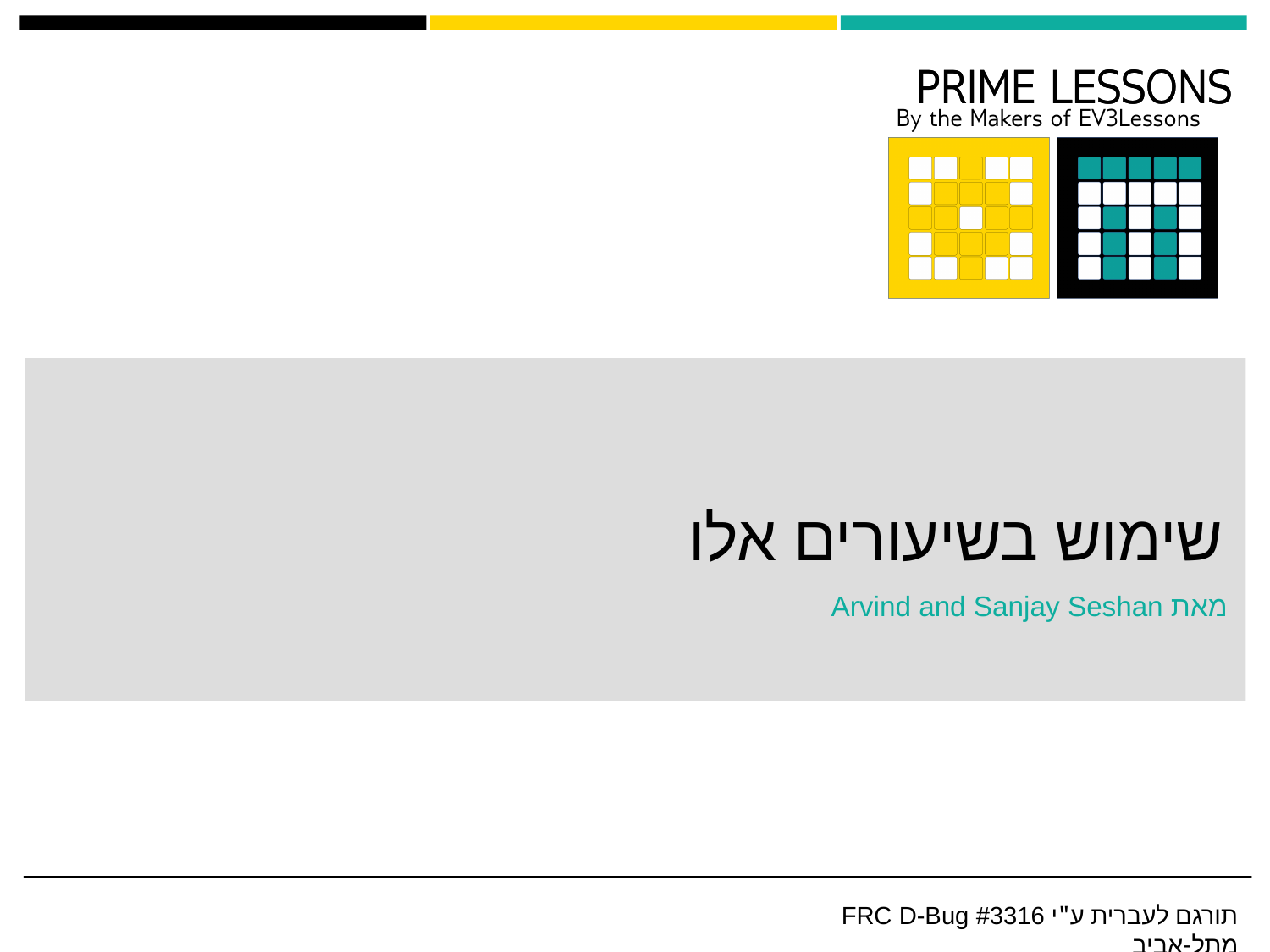

# שימוש בשיעורים אלו
מאת Arvind and Sanjay Seshan